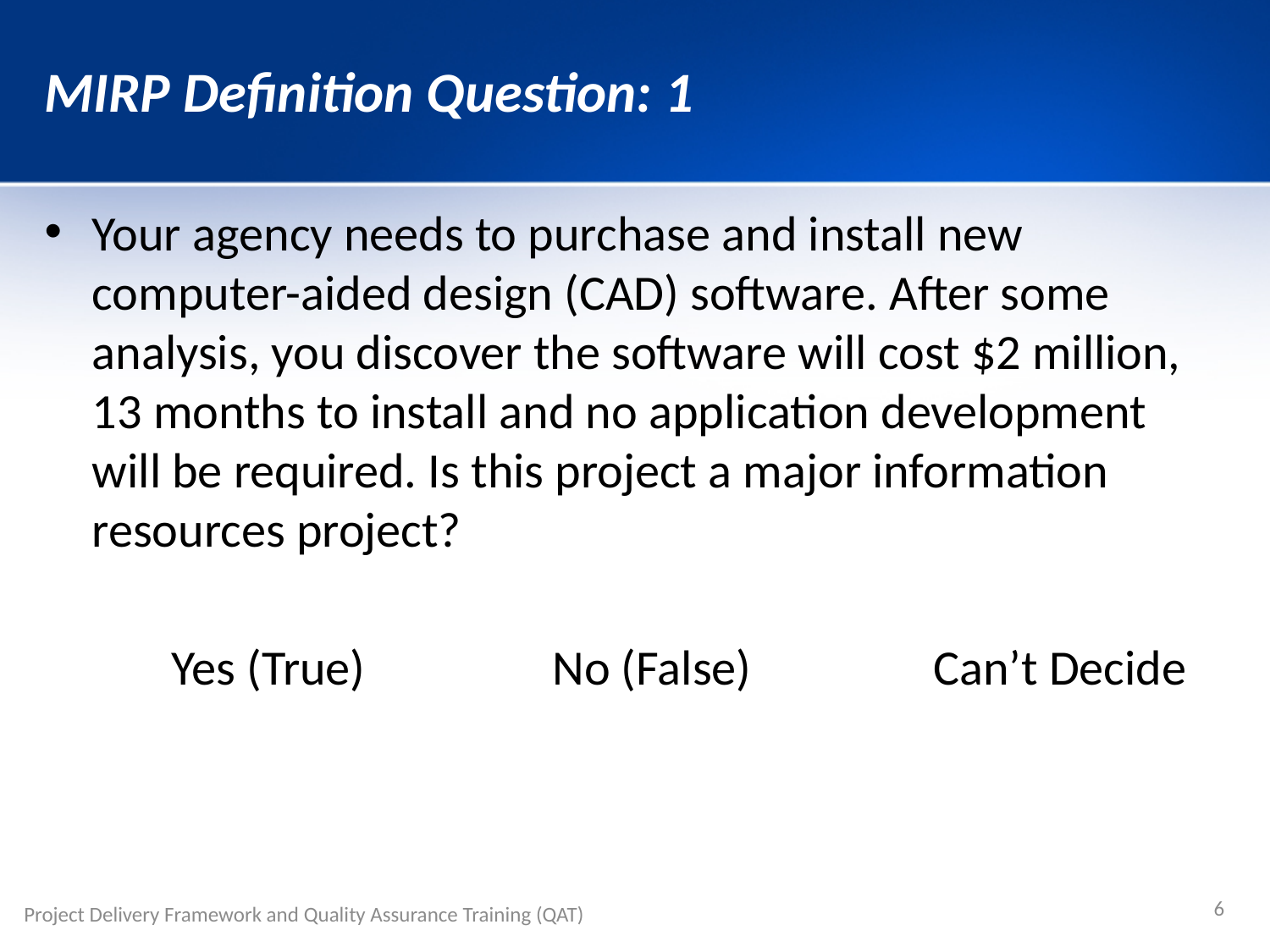

# MIRP Definition Question: 1
Your agency needs to purchase and install new computer-aided design (CAD) software. After some analysis, you discover the software will cost $2 million, 13 months to install and no application development will be required. Is this project a major information resources project?

	Yes (True)		No (False)		Can’t Decide

6
Project Delivery Framework and Quality Assurance Training (QAT)